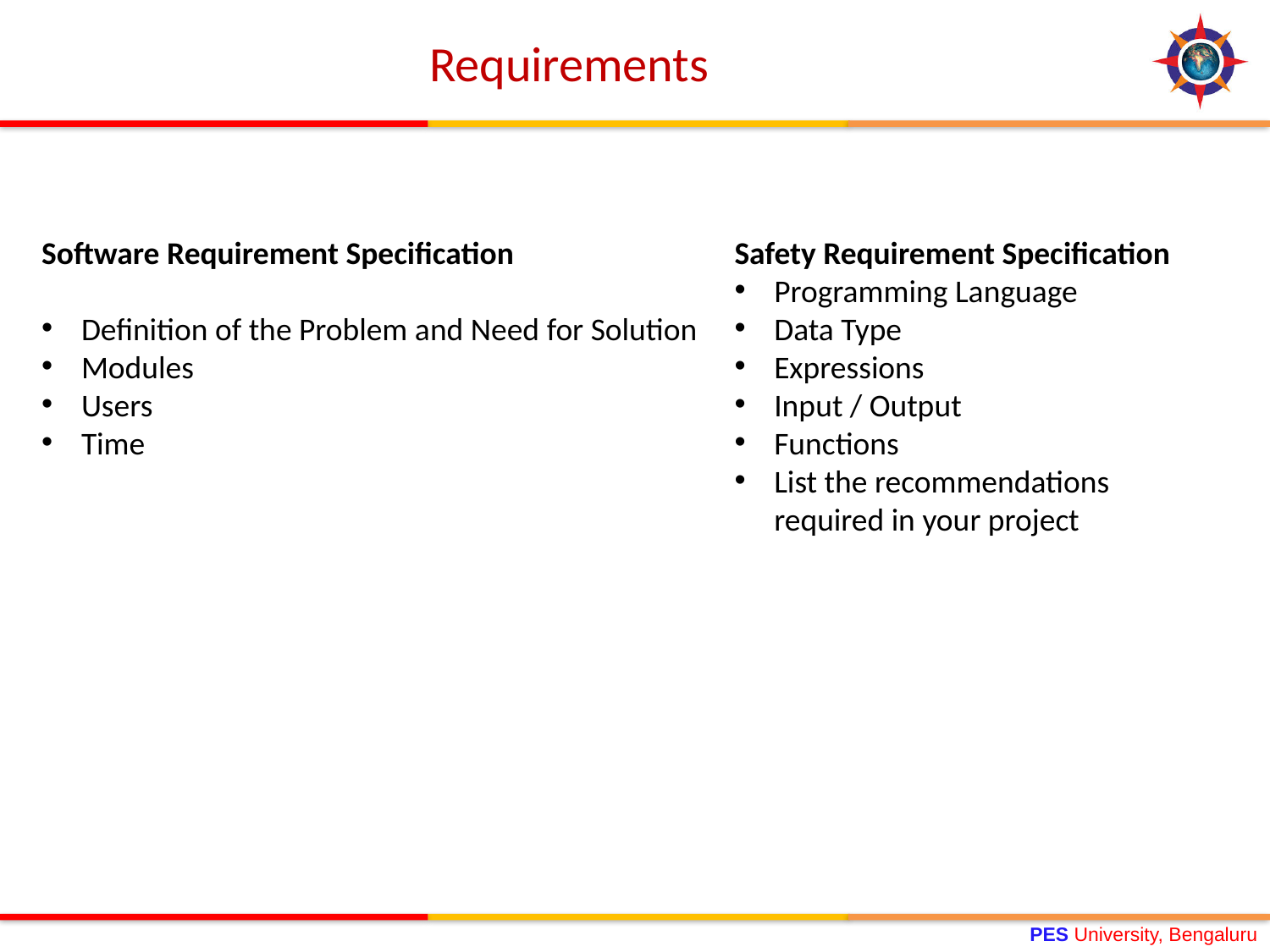

Requirements
Software Requirement Specification

Definition of the Problem and Need for Solution
Modules
Users
Time

Safety Requirement Specification
Programming Language
Data Type
Expressions
Input / Output
Functions
List the recommendations required in your project